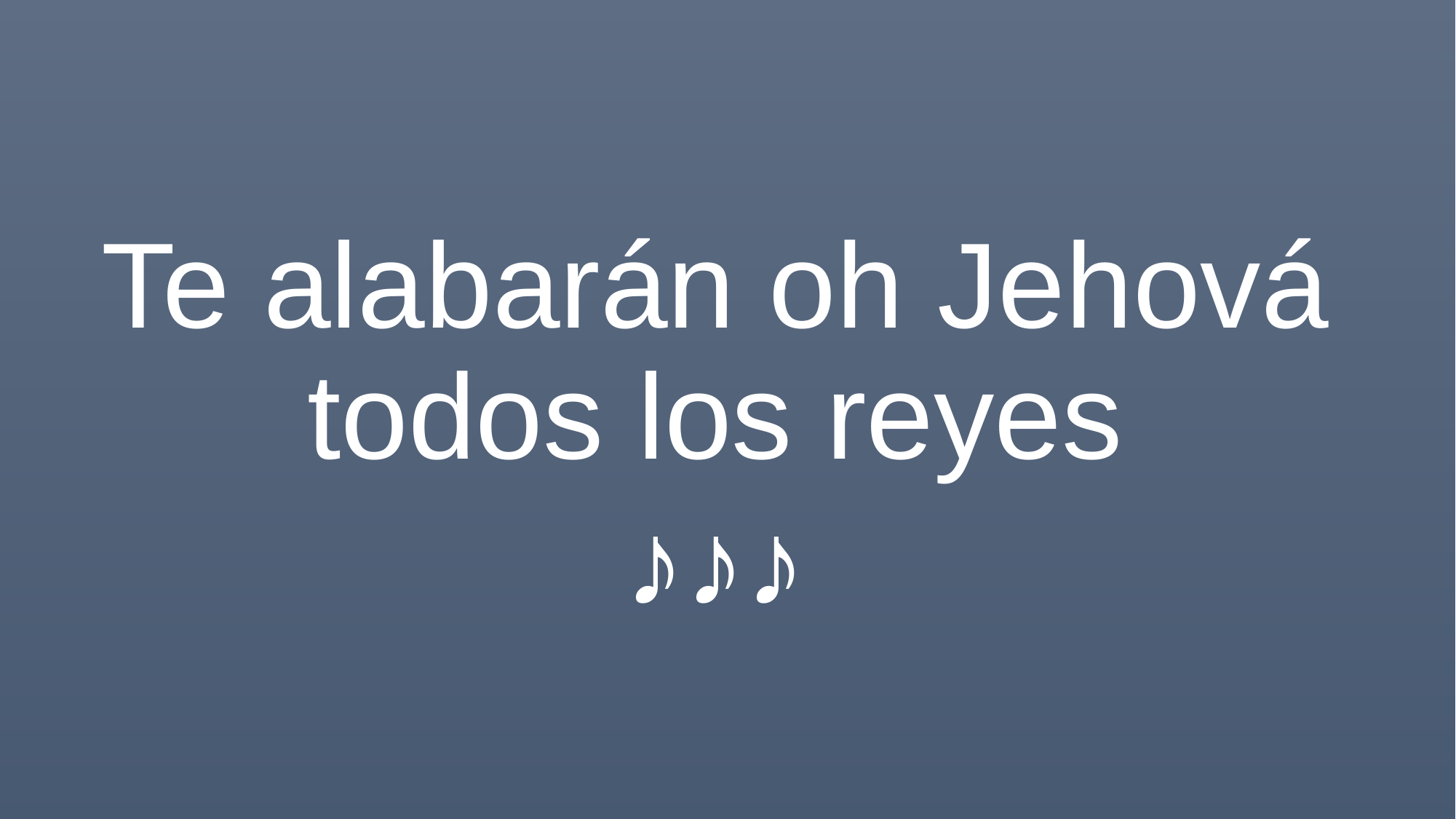

Te alabarán oh Jehová todos los reyes
♪♪♪